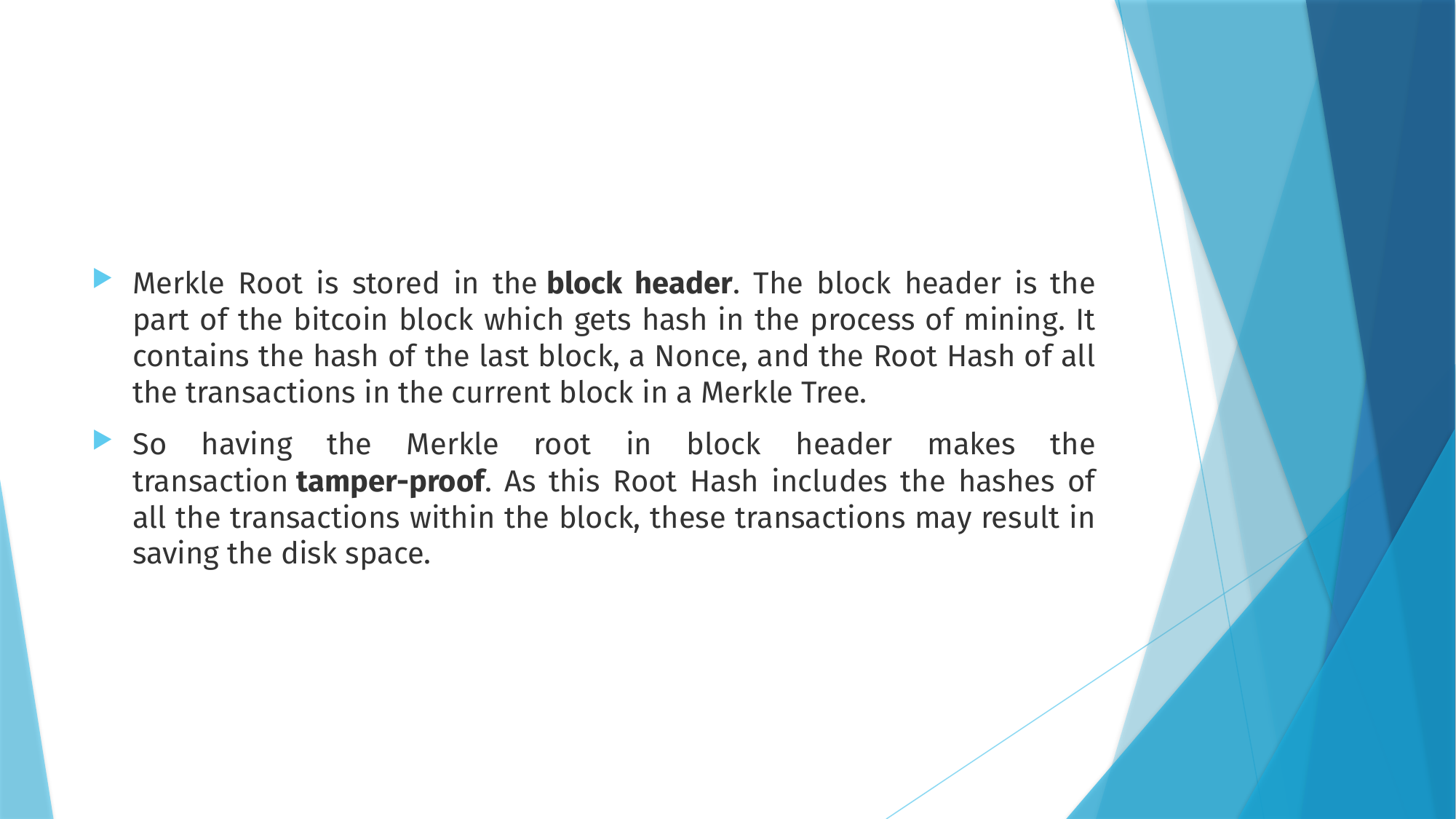

#
Merkle Root is stored in the block header. The block header is the part of the bitcoin block which gets hash in the process of mining. It contains the hash of the last block, a Nonce, and the Root Hash of all the transactions in the current block in a Merkle Tree.
So having the Merkle root in block header makes the transaction tamper-proof. As this Root Hash includes the hashes of all the transactions within the block, these transactions may result in saving the disk space.